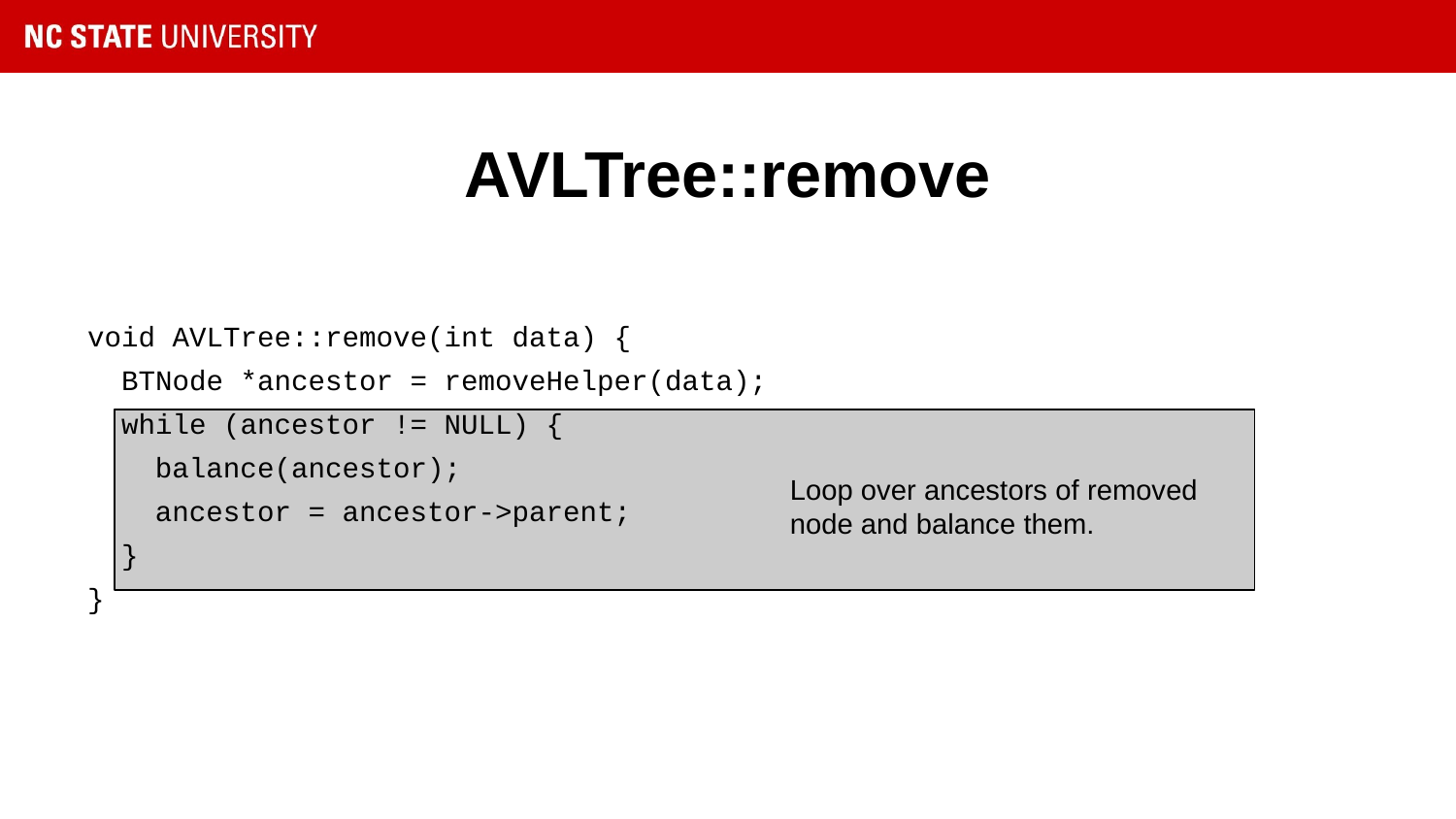

# AVLTree::remove
void AVLTree::remove(int data) {
  BTNode *ancestor = removeHelper(data);
  while (ancestor != NULL) {
    balance(ancestor);
    ancestor = ancestor->parent;
  }
}

Loop over ancestors of removed node and balance them.